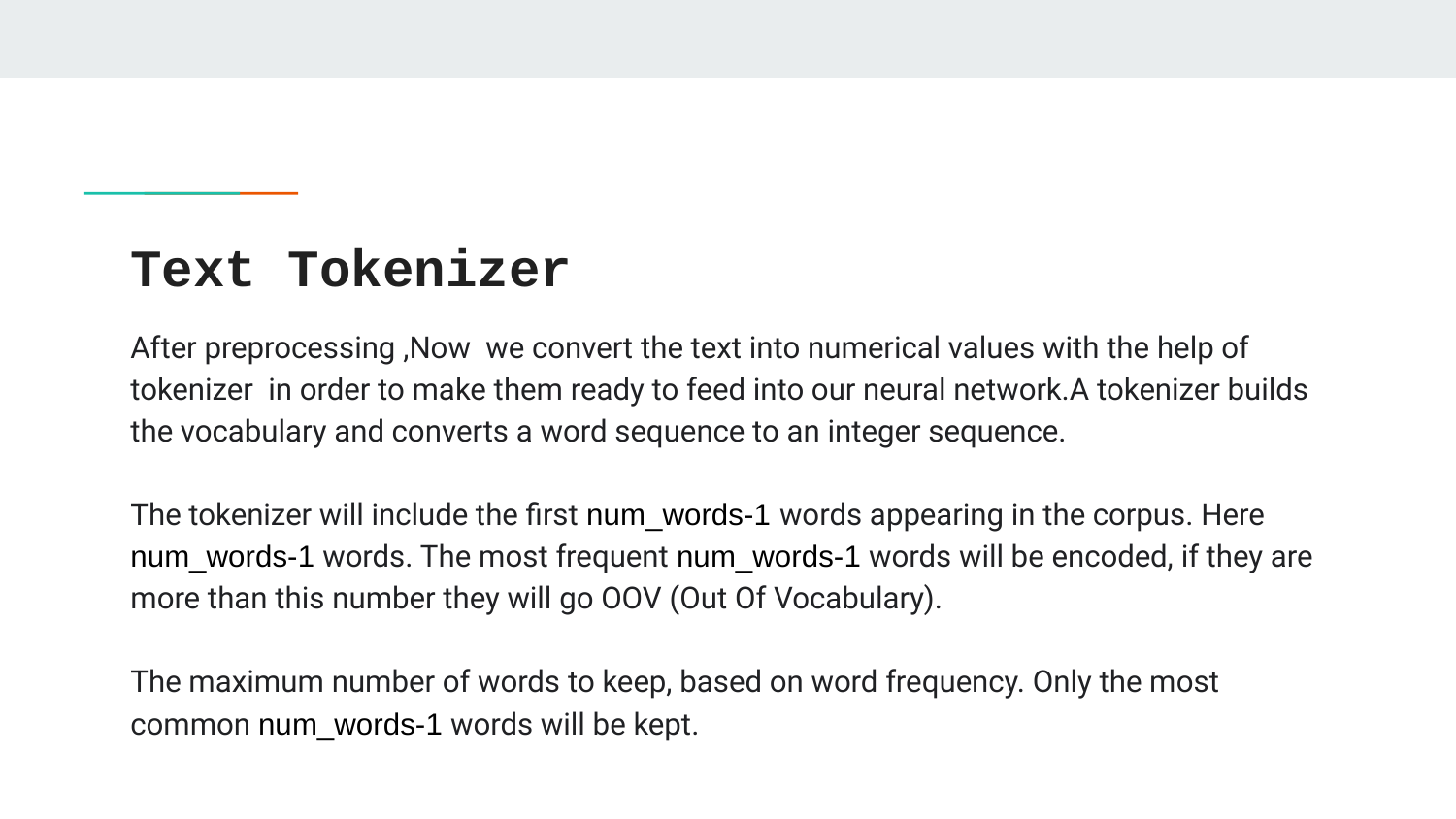

# Text Tokenizer

After preprocessing ,Now  we convert the text into numerical values with the help of tokenizer  in order to make them ready to feed into our neural network.A tokenizer builds the vocabulary and converts a word sequence to an integer sequence.

The tokenizer will include the first num_words-1 words appearing in the corpus. Here num_words-1 words. The most frequent num_words-1 words will be encoded, if they are more than this number they will go OOV (Out Of Vocabulary).

The maximum number of words to keep, based on word frequency. Only the most common num_words-1 words will be kept.